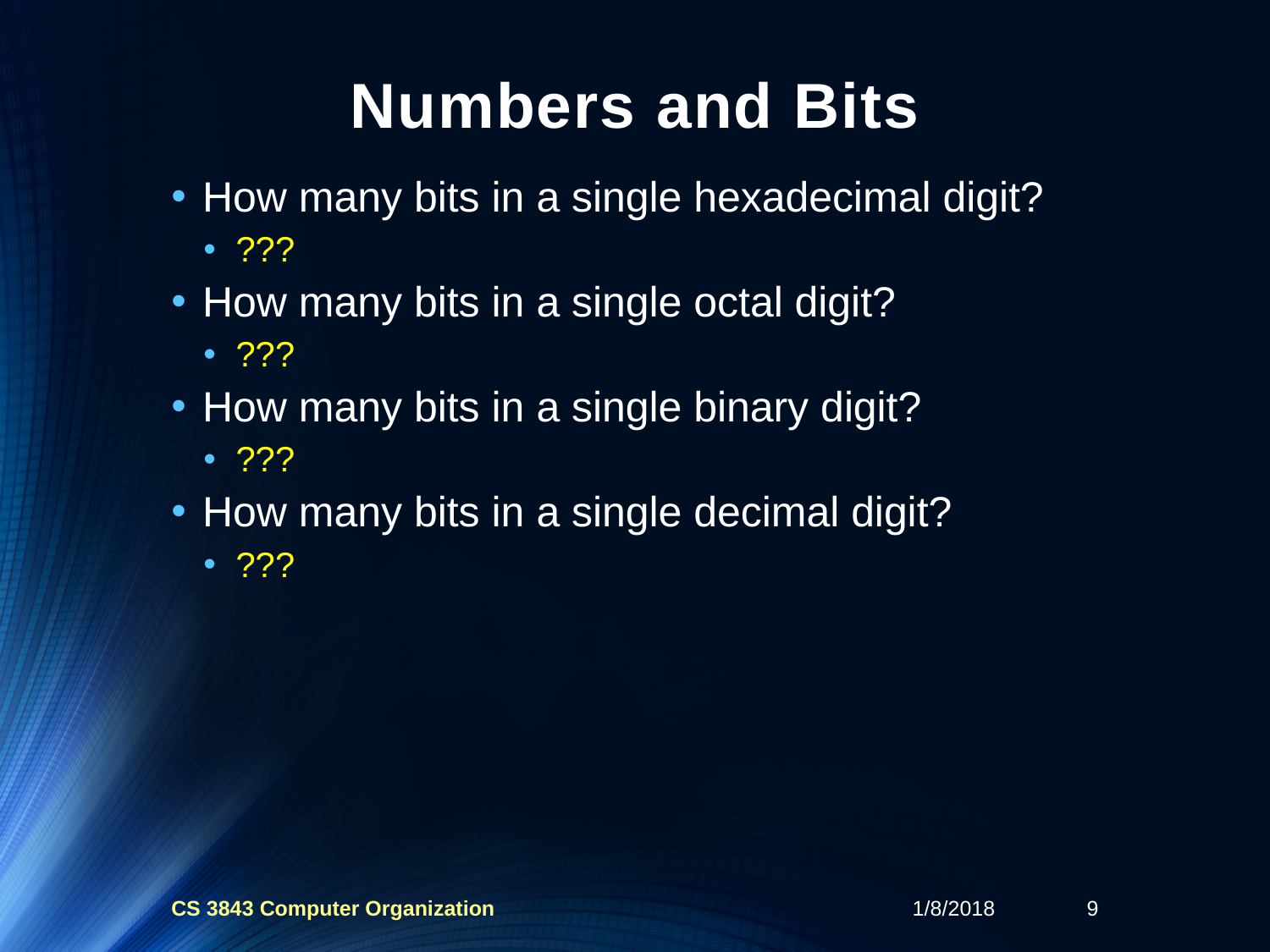

# Numbers and Bits
How many bits in a single hexadecimal digit?
???
How many bits in a single octal digit?
???
How many bits in a single binary digit?
???
How many bits in a single decimal digit?
???

CS 3843 Computer Organization
1/8/2018
9